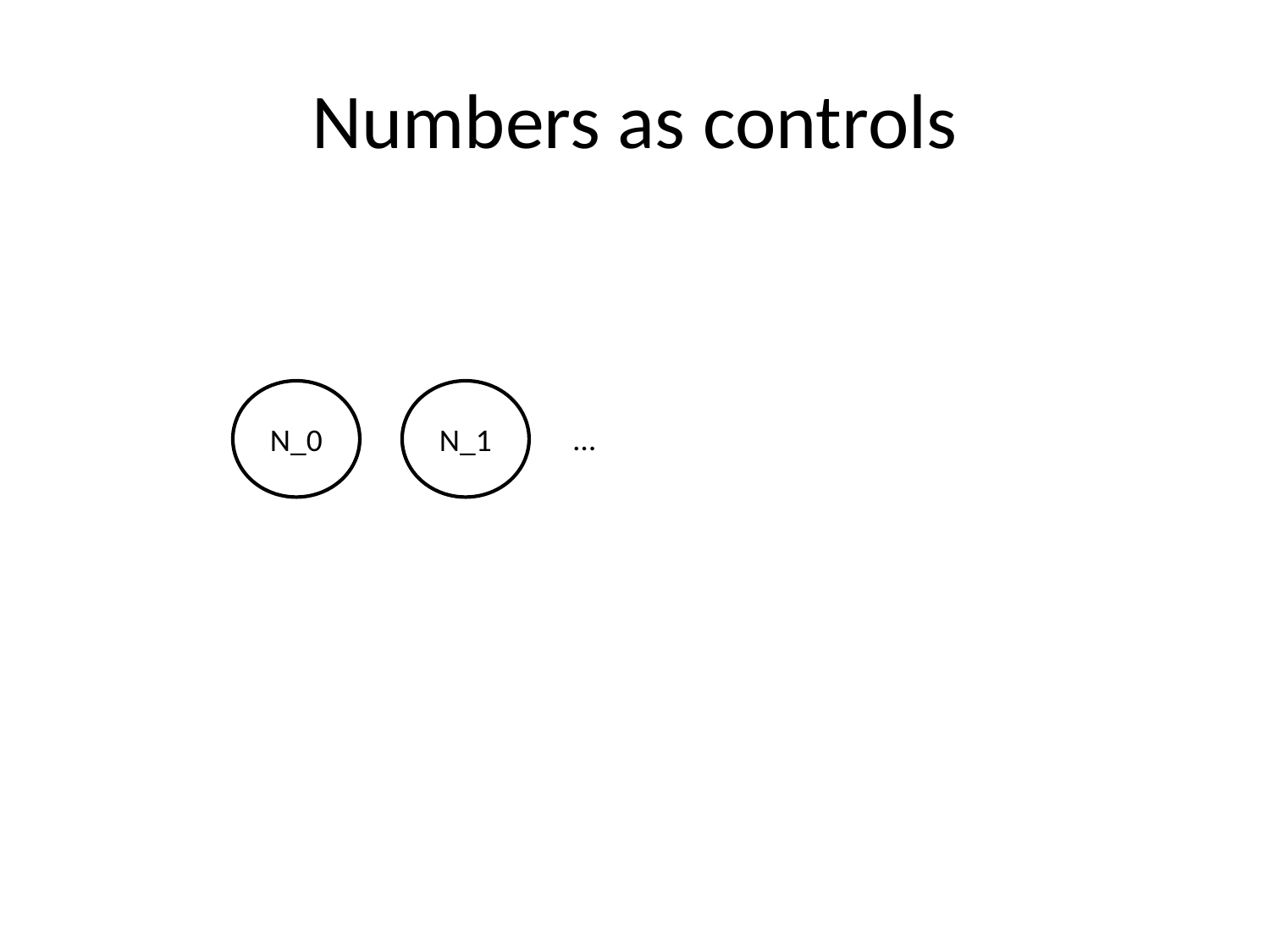

# Numbers as controls
N_0
N_1
…